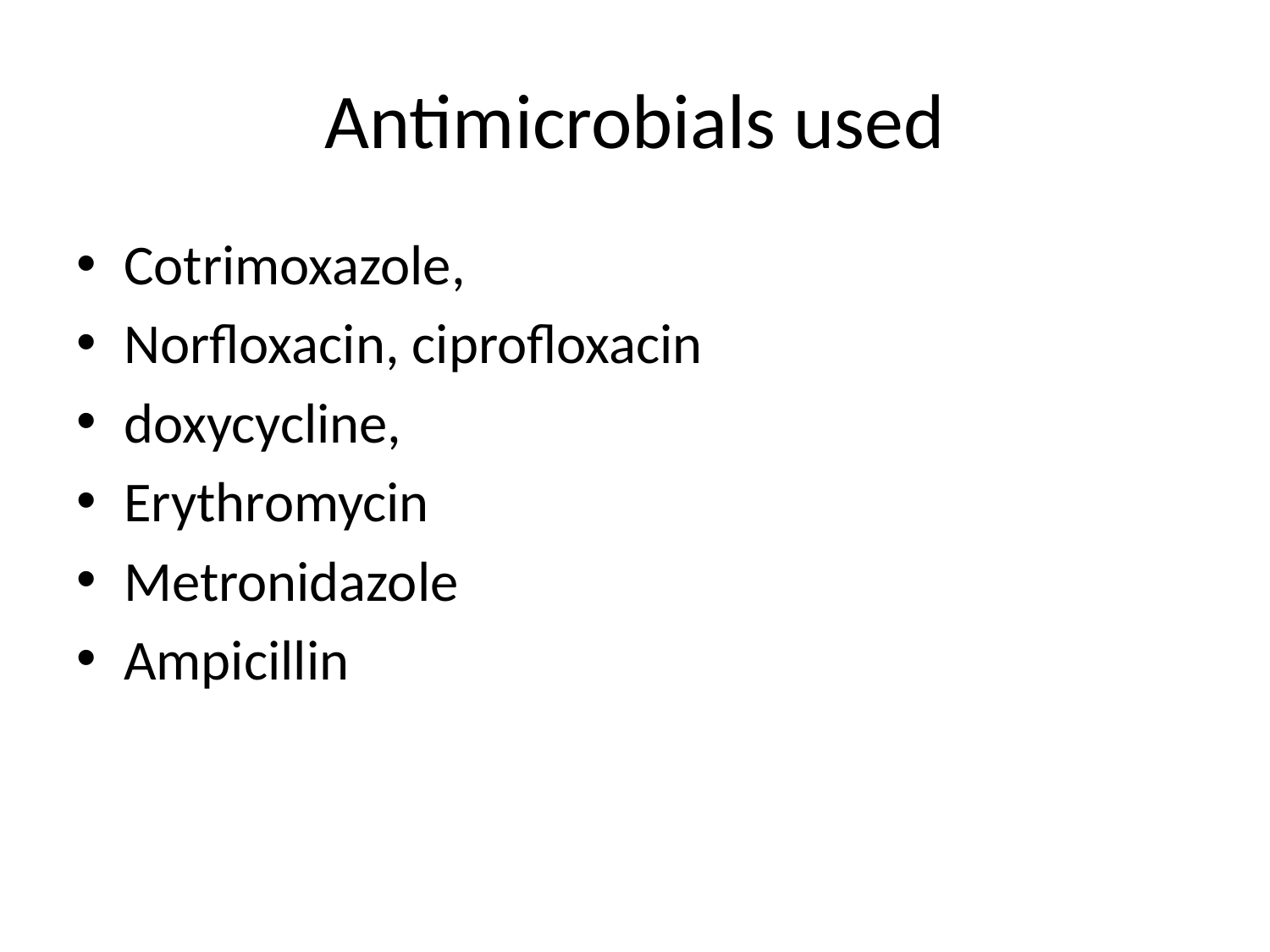

# Antimicrobials used
Cotrimoxazole,
Norfloxacin, ciprofloxacin
doxycycline,
Erythromycin
Metronidazole
Ampicillin